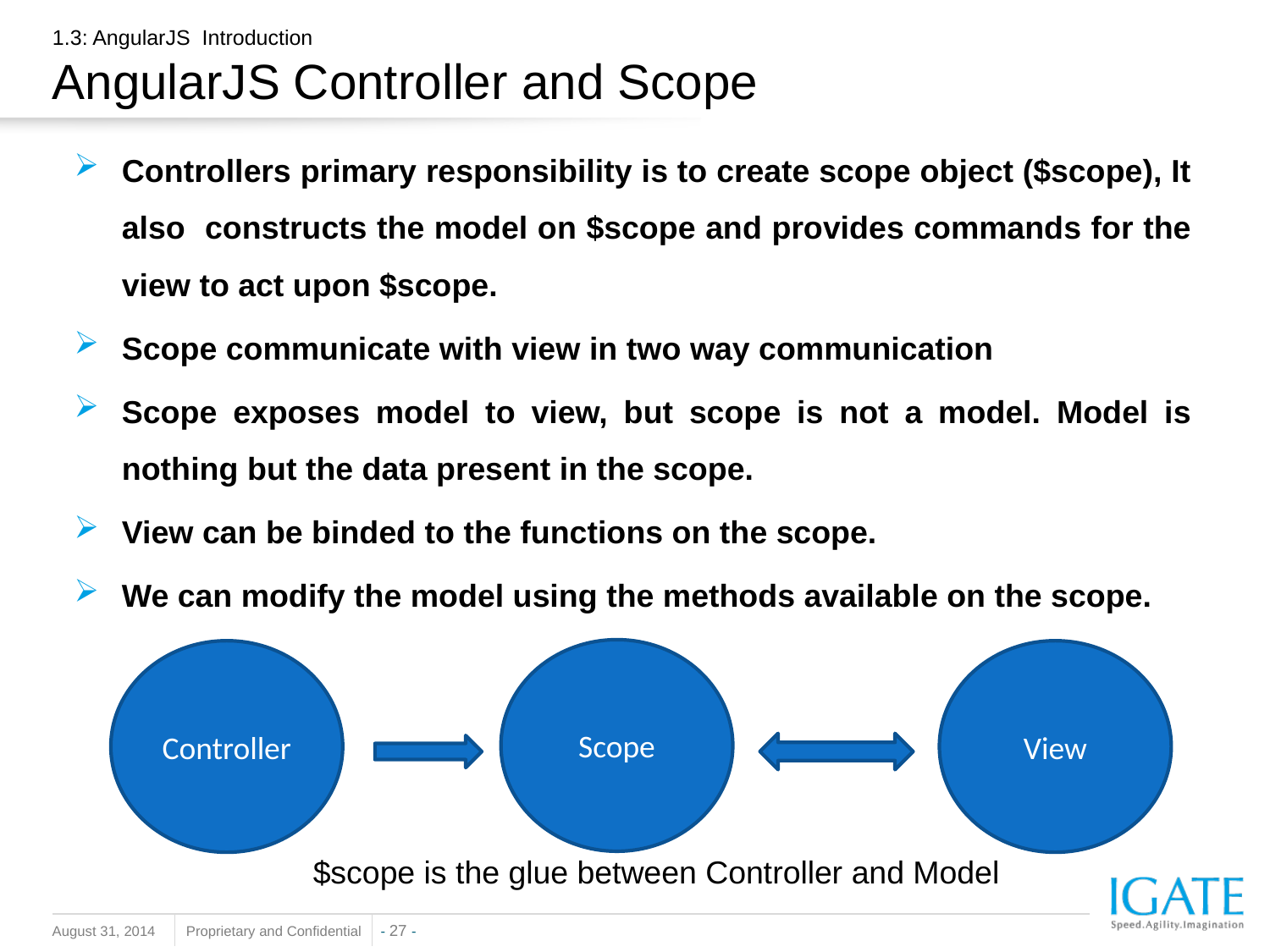

# 1.3: AngularJS  Introduction AngularJS Controller and Scope
Controllers primary responsibility is to create scope object ($scope), It also  constructs the model on $scope and provides commands for the view to act upon $scope.
Scope communicate with view in two way communication
Scope exposes model to view, but scope is not a model. Model is nothing but the data present in the scope.
View can be binded to the functions on the scope.
We can modify the model using the methods available on the scope.

Scope
Controller
View

  $scope is the glue between Controller and Model